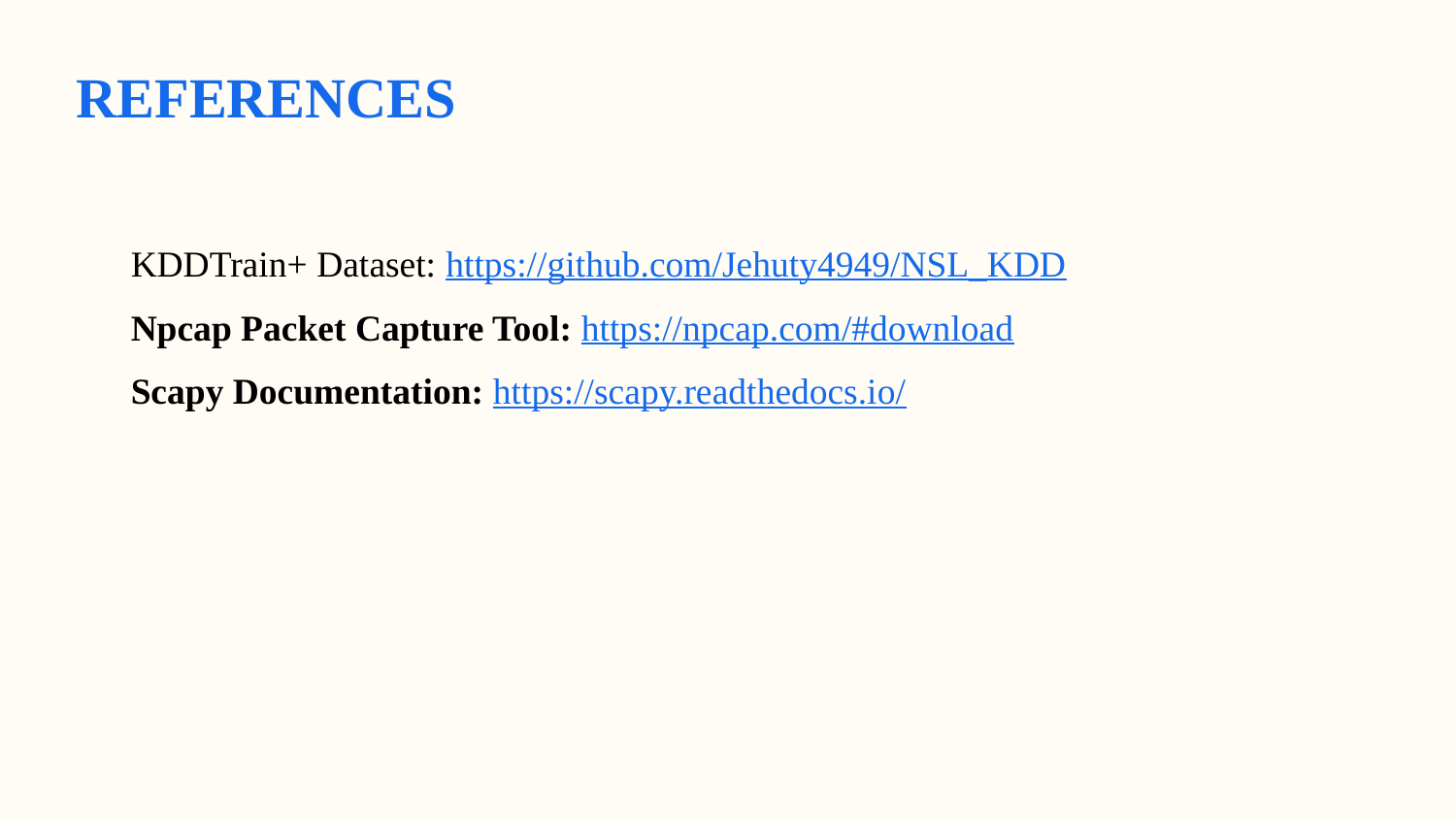

# REFERENCES
KDDTrain+ Dataset: https://github.com/Jehuty4949/NSL_KDD
Npcap Packet Capture Tool: https://npcap.com/#download
Scapy Documentation: https://scapy.readthedocs.io/